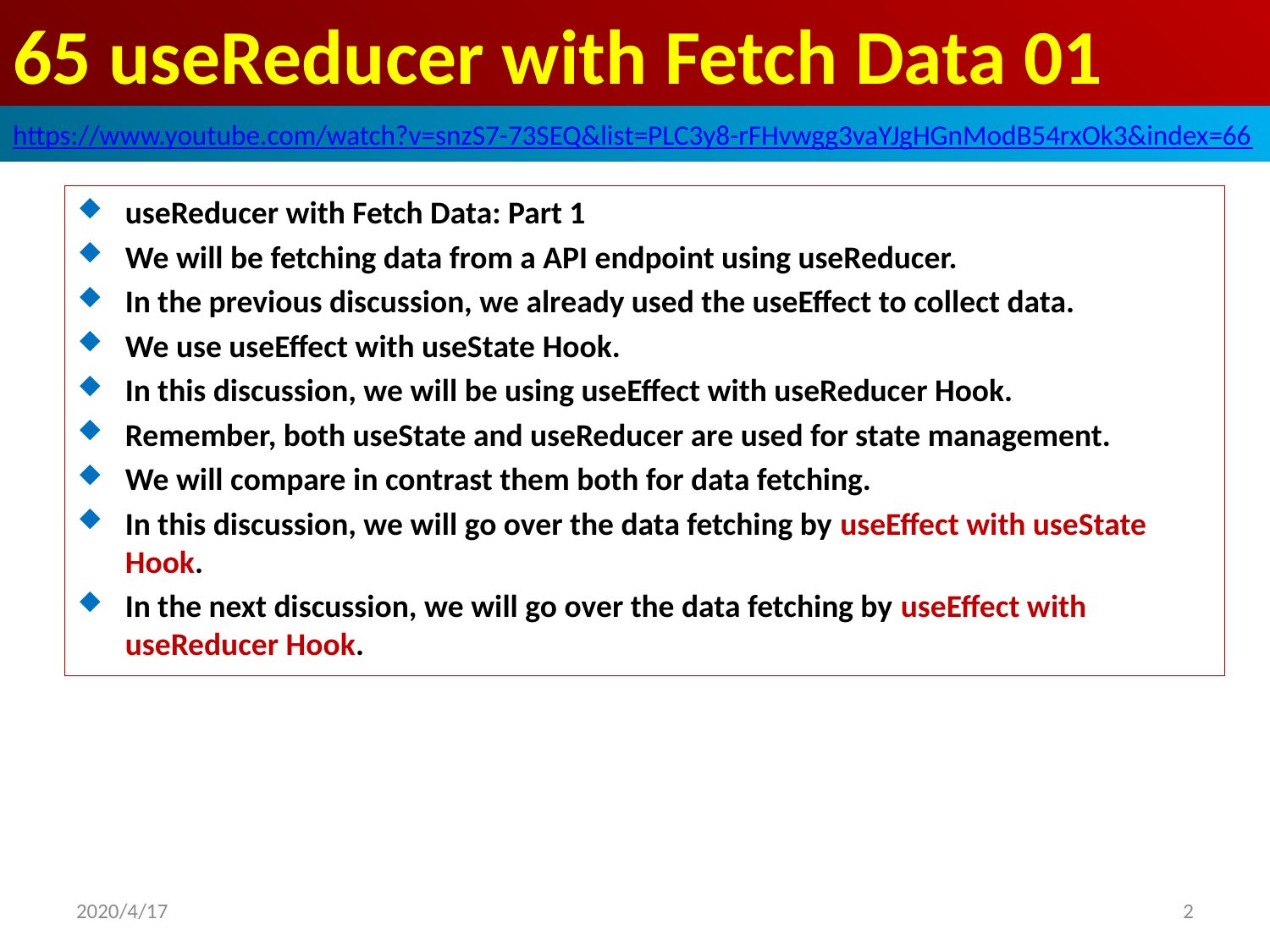

# 65 useReducer with Fetch Data 01
https://www.youtube.com/watch?v=snzS7-73SEQ&list=PLC3y8-rFHvwgg3vaYJgHGnModB54rxOk3&index=66
useReducer with Fetch Data: Part 1
We will be fetching data from a API endpoint using useReducer.
In the previous discussion, we already used the useEffect to collect data.
We use useEffect with useState Hook.
In this discussion, we will be using useEffect with useReducer Hook.
Remember, both useState and useReducer are used for state management.
We will compare in contrast them both for data fetching.
In this discussion, we will go over the data fetching by useEffect with useState Hook.
In the next discussion, we will go over the data fetching by useEffect with useReducer Hook.

2020/4/17
2